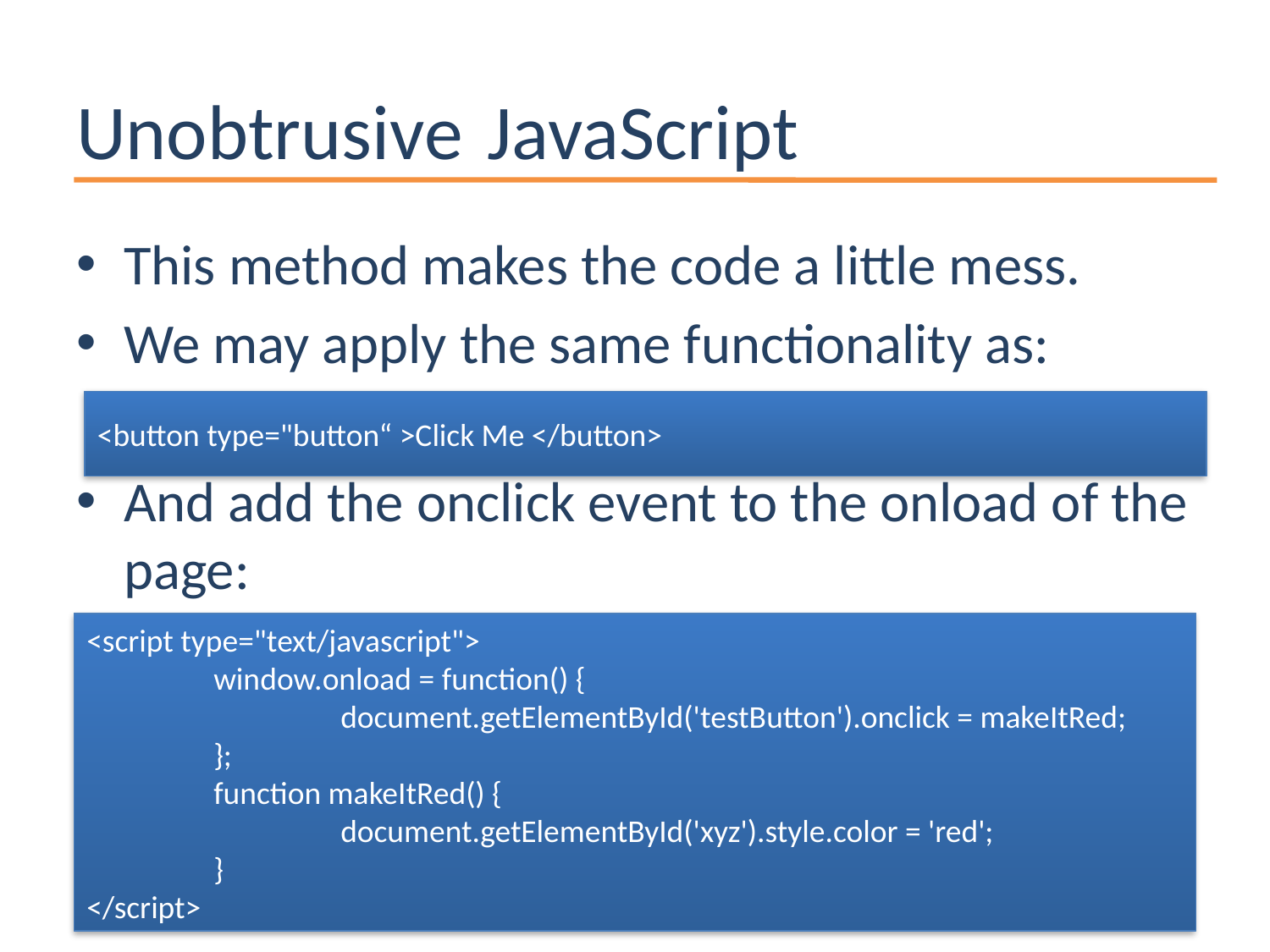

# Unobtrusive JavaScript
This method makes the code a little mess.
We may apply the same functionality as:

And add the onclick event to the onload of the page:

<button type="button“ >Click Me </button>
<script type="text/javascript">
	window.onload = function() {
		document.getElementById('testButton').onclick = makeItRed;
	};
	function makeItRed() {
		document.getElementById('xyz').style.color = 'red';
	}
</script>